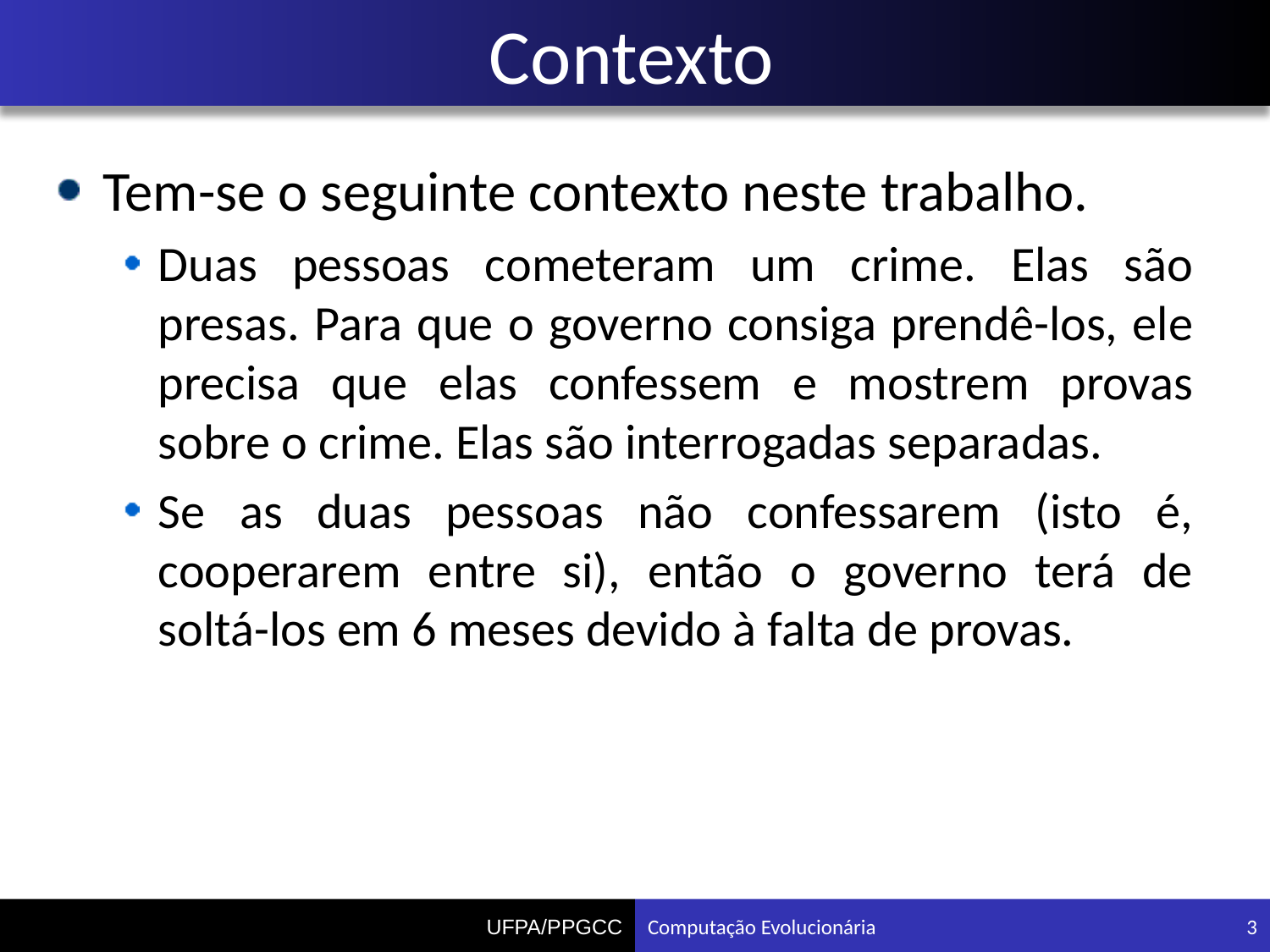

# Contexto
Tem-se o seguinte contexto neste trabalho.
Duas pessoas cometeram um crime. Elas são presas. Para que o governo consiga prendê-los, ele precisa que elas confessem e mostrem provas sobre o crime. Elas são interrogadas separadas.
Se as duas pessoas não confessarem (isto é, cooperarem entre si), então o governo terá de soltá-los em 6 meses devido à falta de provas.

Computação Evolucionária
3